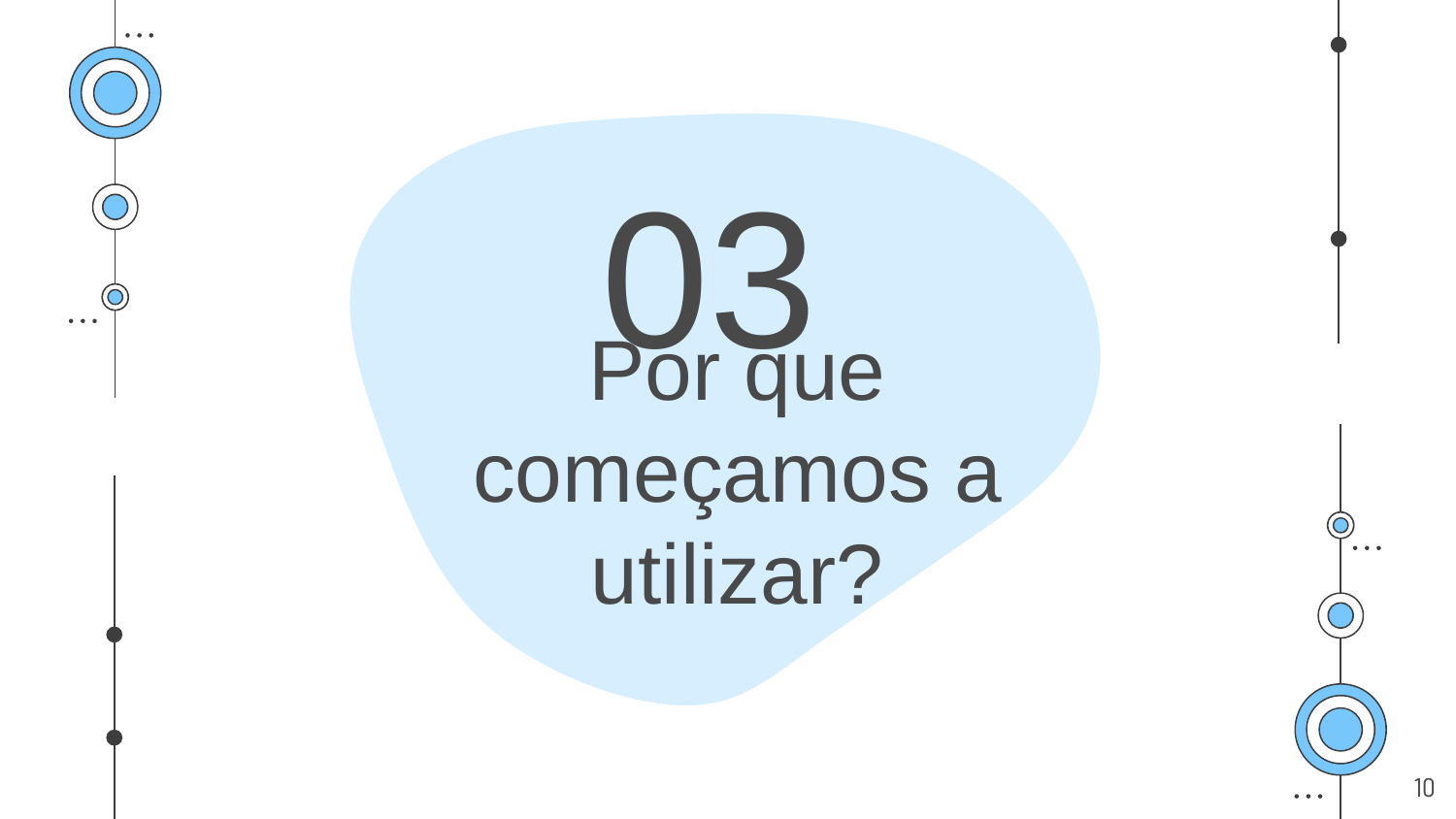

03
# Por que começamos a utilizar?
10